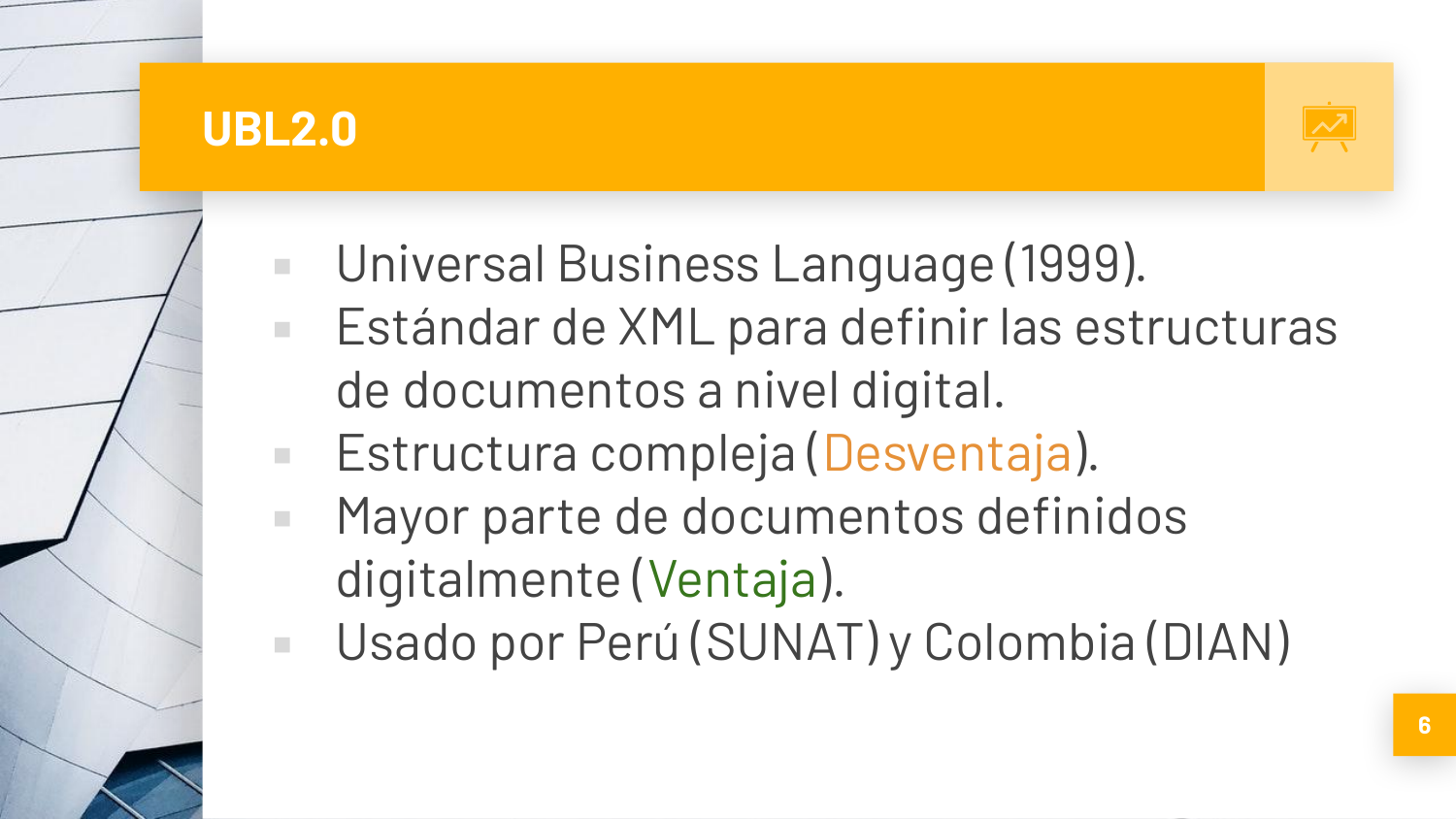

# UBL2.0

Universal Business Language (1999).
Estándar de XML para definir las estructuras de documentos a nivel digital.
Estructura compleja (Desventaja).
Mayor parte de documentos definidos digitalmente (Ventaja).
Usado por Perú (SUNAT) y Colombia (DIAN)

6